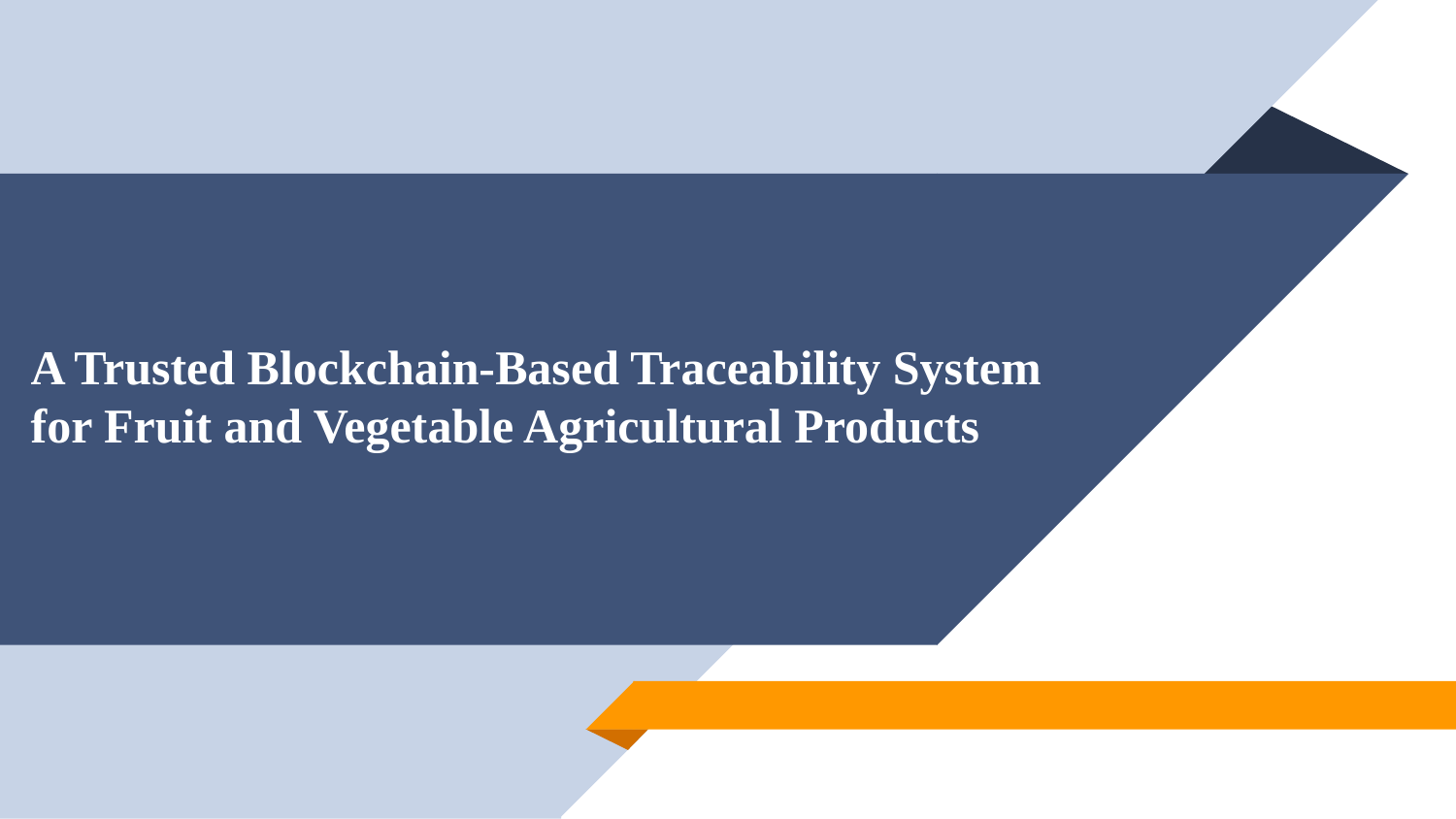

# A Trusted Blockchain-Based Traceability System for Fruit and Vegetable Agricultural Products